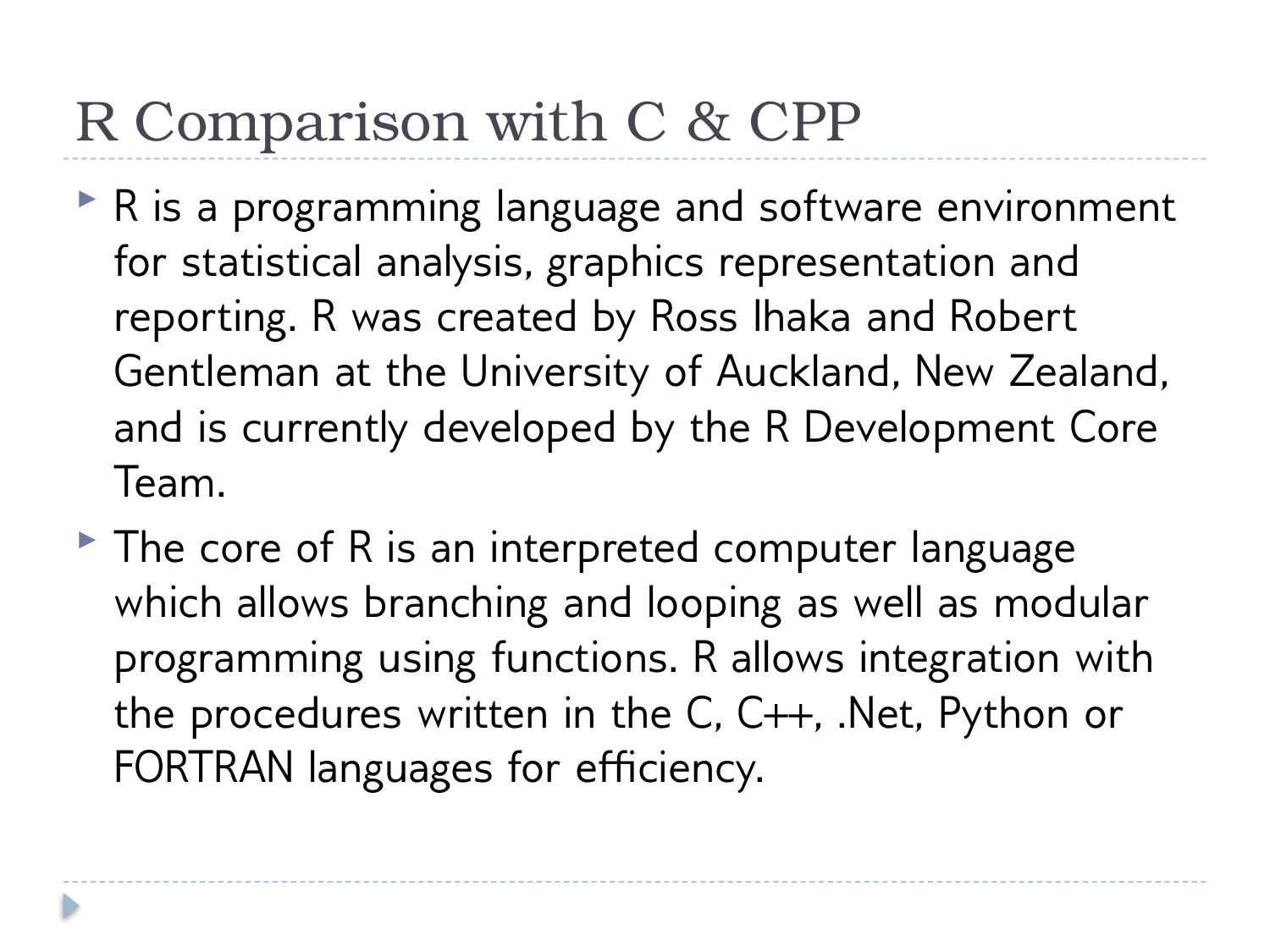

# R Comparison with C & CPP
R is a programming language and software environment for statistical analysis, graphics representation and reporting. R was created by Ross Ihaka and Robert Gentleman at the University of Auckland, New Zealand, and is currently developed by the R Development Core Team.
The core of R is an interpreted computer language which allows branching and looping as well as modular programming using functions. R allows integration with the procedures written in the C, C++, .Net, Python or FORTRAN languages for efficiency.